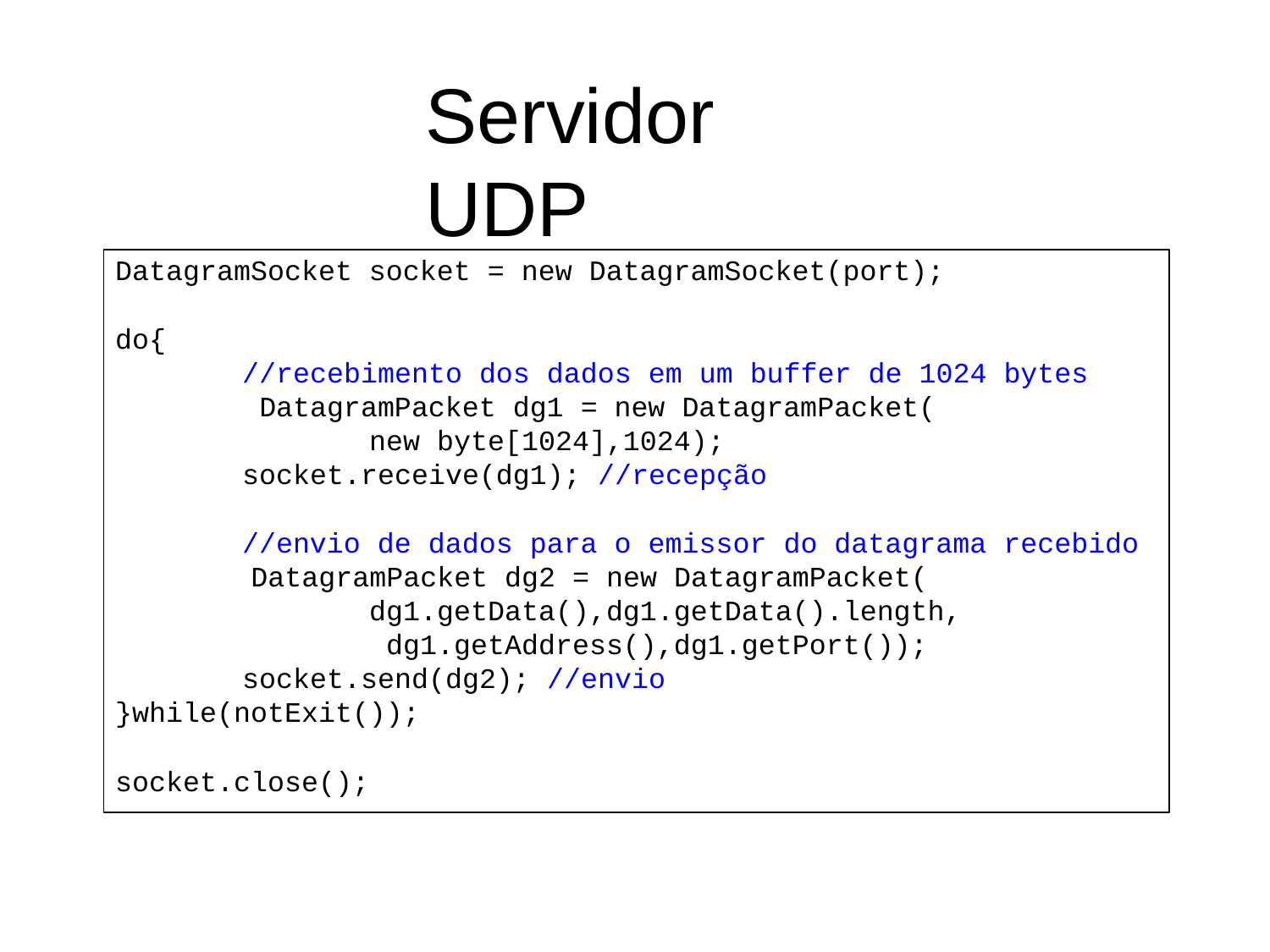

# Servidor UDP

DatagramSocket socket = new DatagramSocket(port);

do{
//recebimento dos dados em um buffer de 1024 bytes  DatagramPacket dg1 = new DatagramPacket(
new byte[1024],1024);
socket.receive(dg1); //recepção

//envio de dados para o emissor do datagrama recebido  DatagramPacket dg2 = new DatagramPacket(
dg1.getData(),dg1.getData().length,  dg1.getAddress(),dg1.getPort());
socket.send(dg2); //envio
}while(notExit());

socket.close();